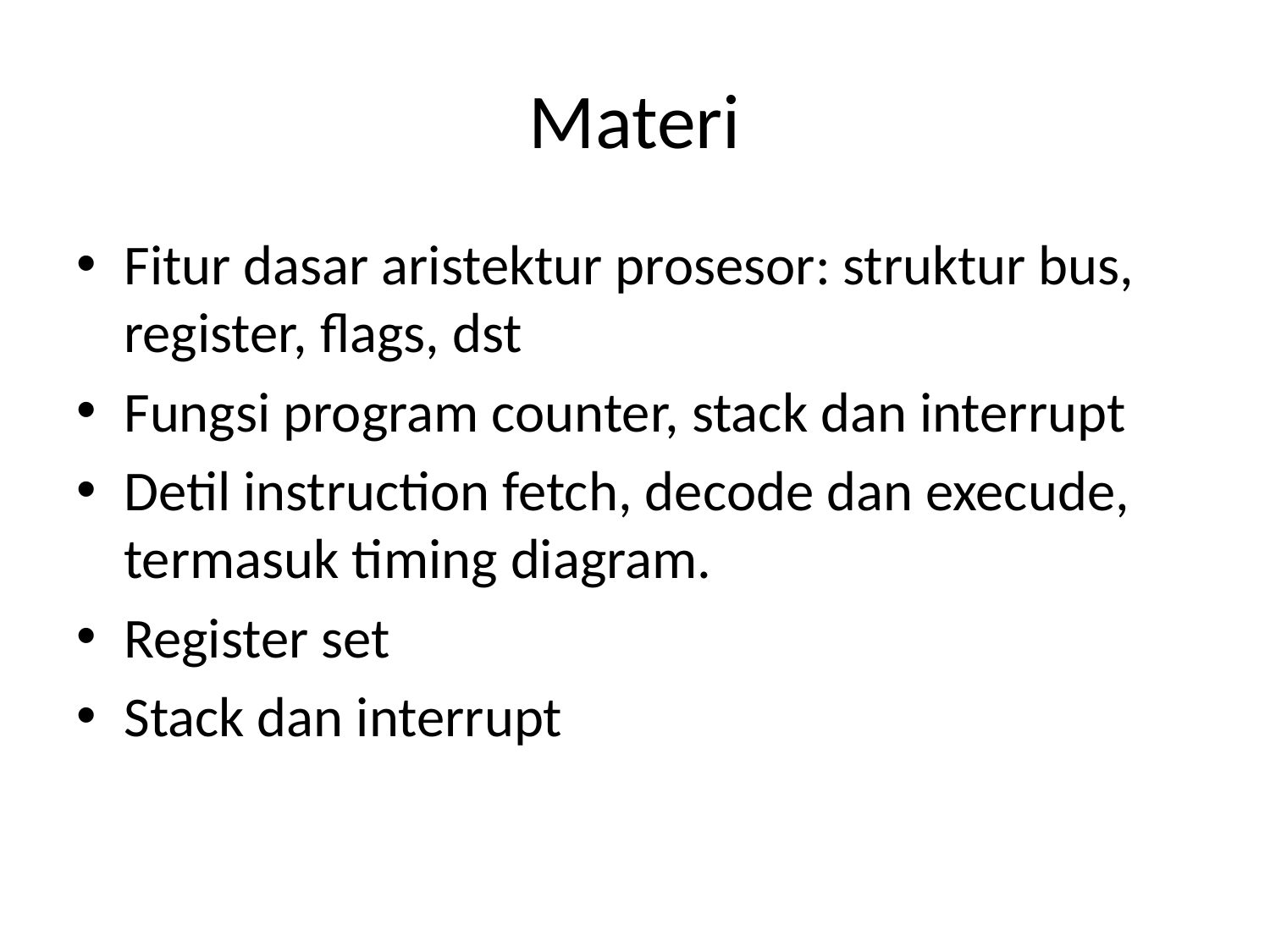

# Materi
Fitur dasar aristektur prosesor: struktur bus, register, flags, dst
Fungsi program counter, stack dan interrupt
Detil instruction fetch, decode dan execude, termasuk timing diagram.
Register set
Stack dan interrupt